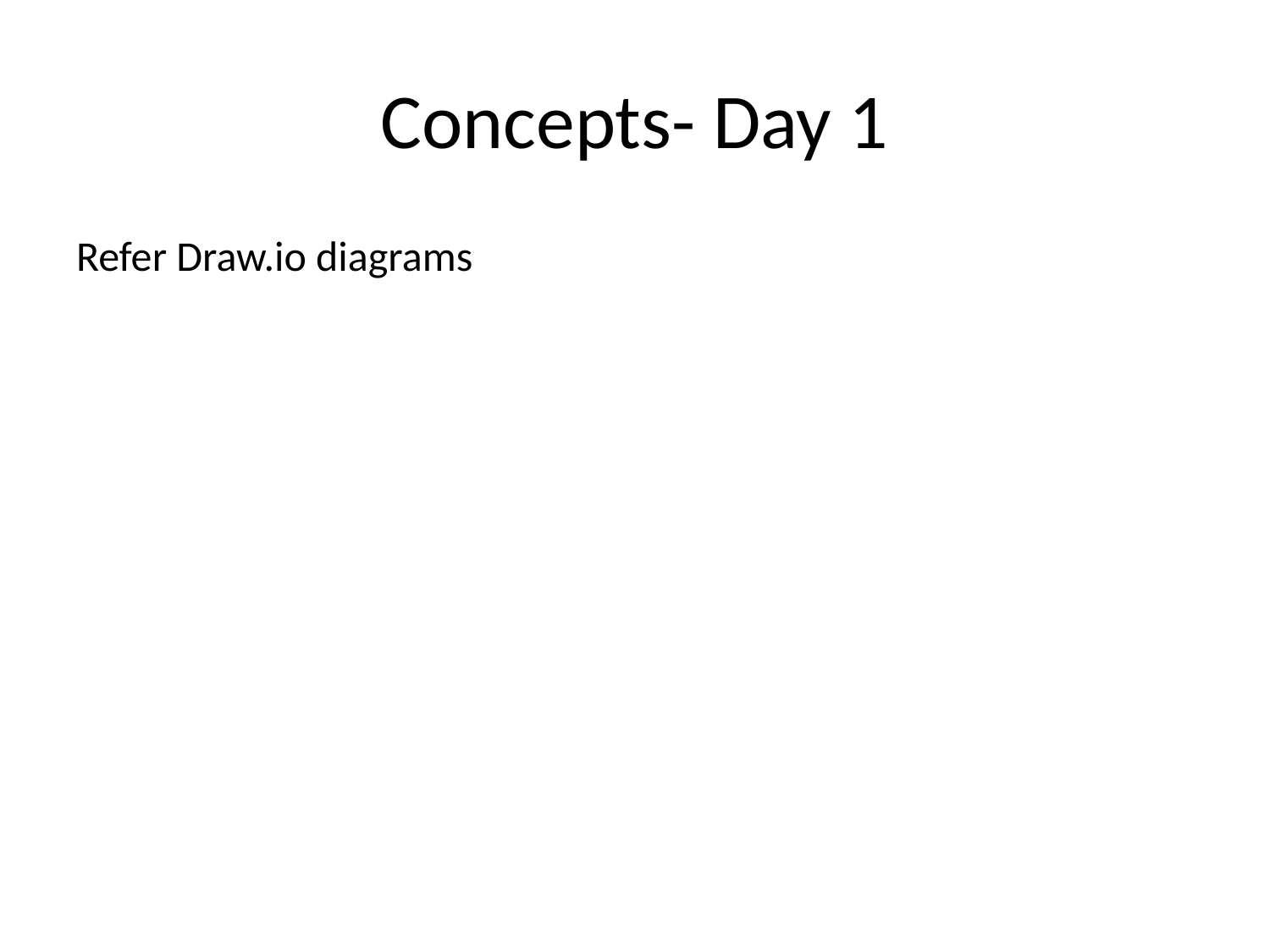

# Concepts- Day 1
Refer Draw.io diagrams